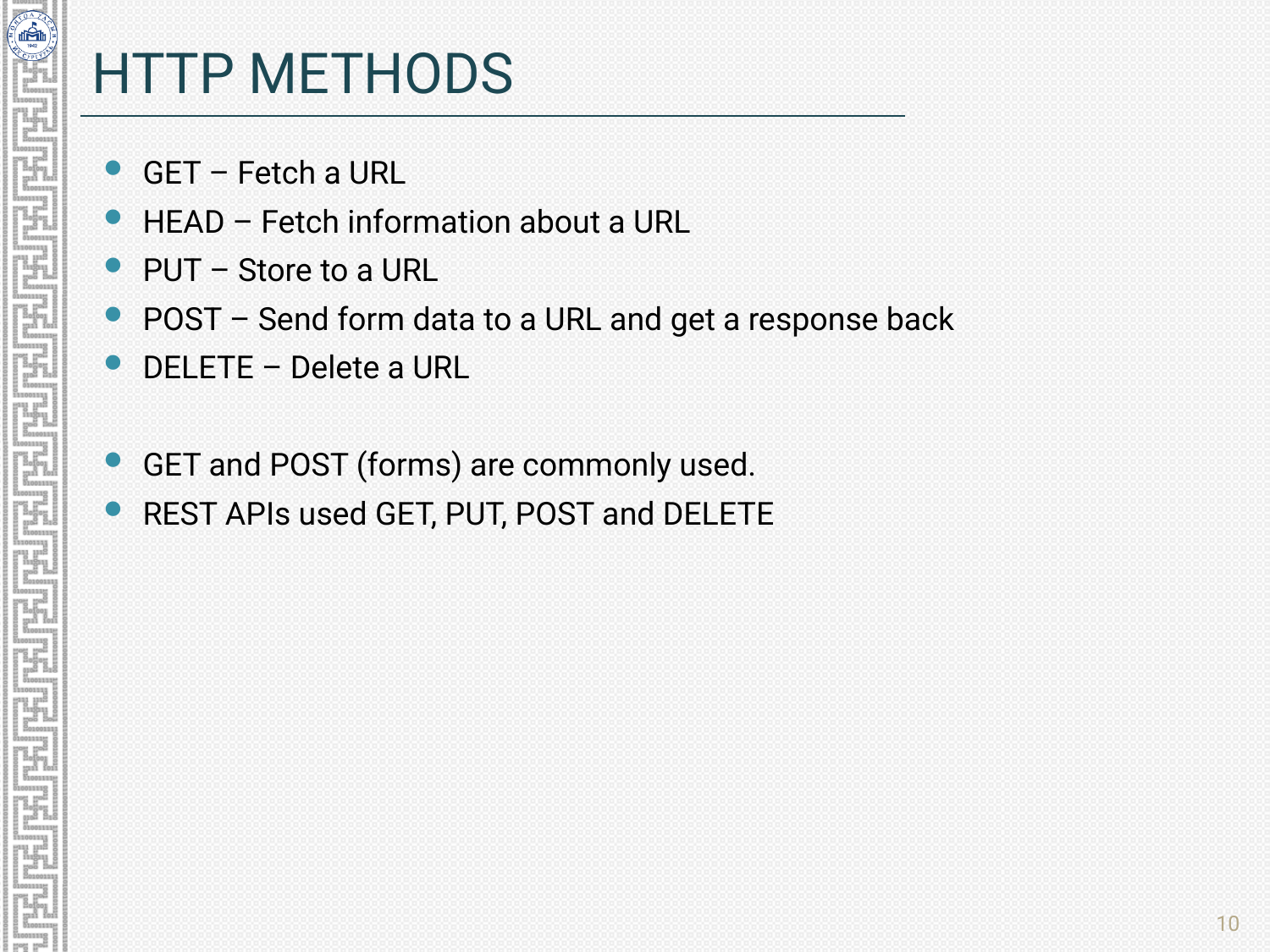

# HTTP Methods
GET – Fetch a URL
HEAD – Fetch information about a URL
PUT – Store to a URL
POST – Send form data to a URL and get a response back
DELETE – Delete a URL

GET and POST (forms) are commonly used.
REST APIs used GET, PUT, POST and DELETE
10